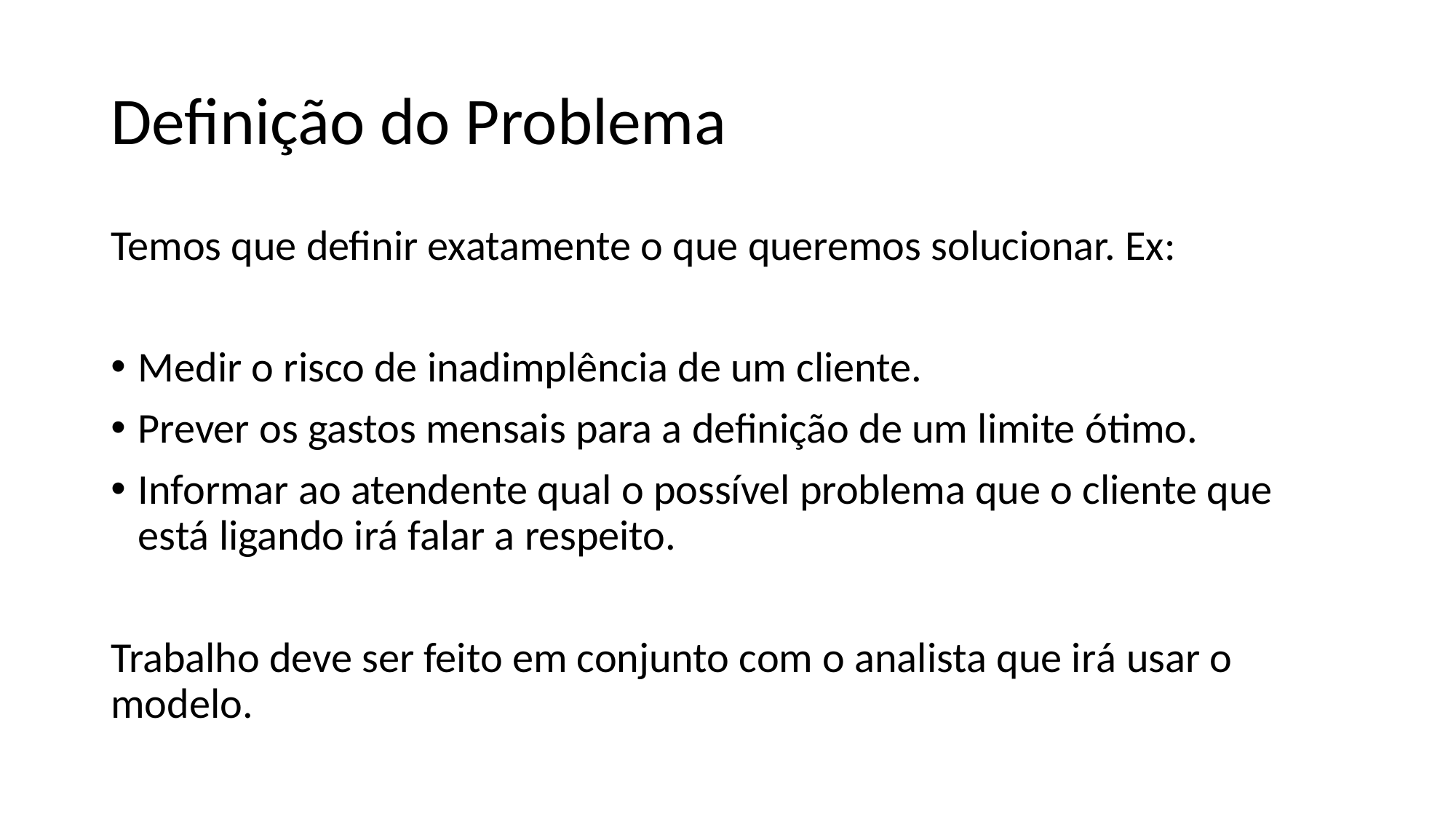

# Definição do Problema
Temos que definir exatamente o que queremos solucionar. Ex:

Medir o risco de inadimplência de um cliente.
Prever os gastos mensais para a definição de um limite ótimo.
Informar ao atendente qual o possível problema que o cliente que está ligando irá falar a respeito.

Trabalho deve ser feito em conjunto com o analista que irá usar o modelo.